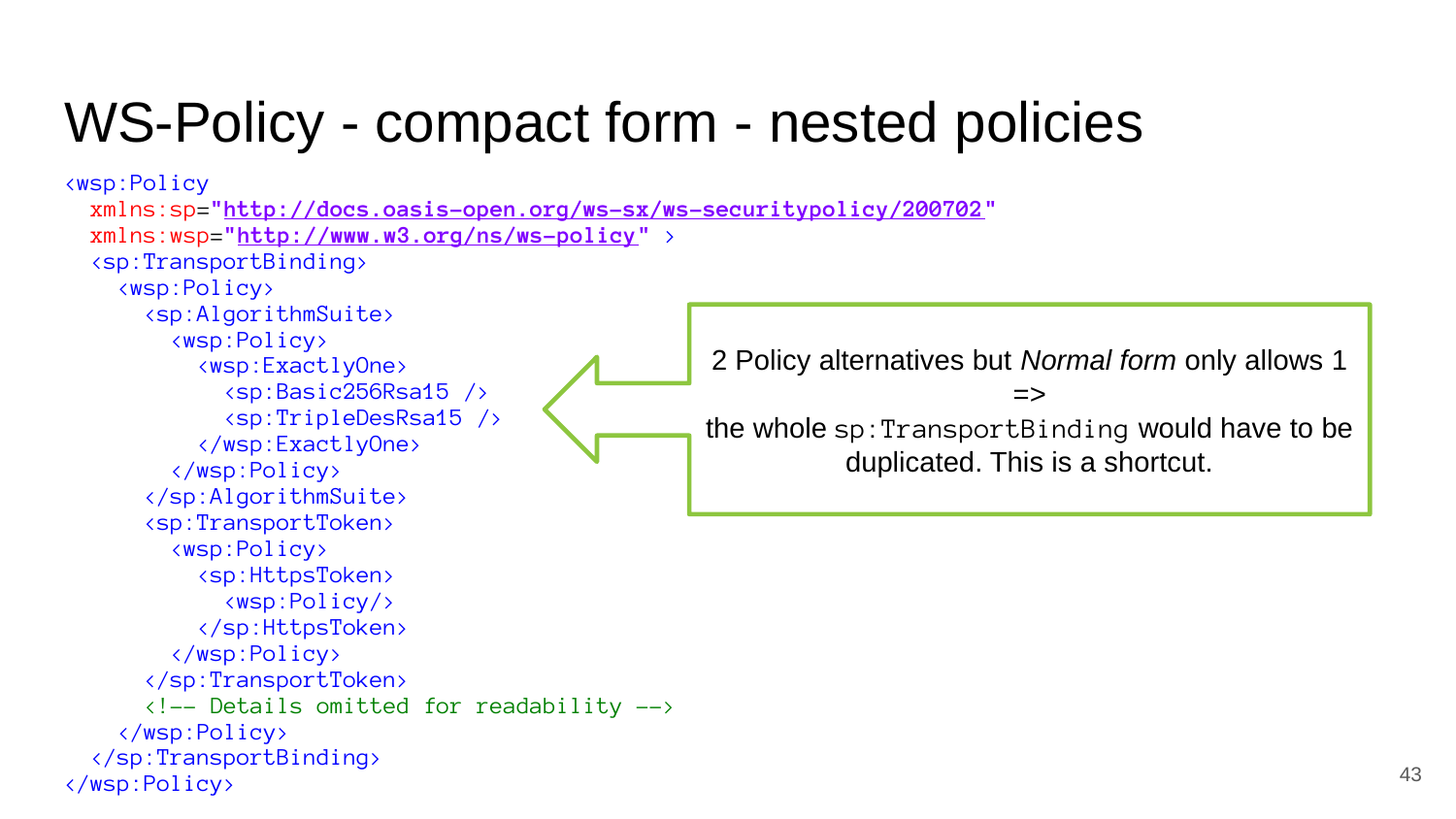

# WS-Policy - compact form - nested policies
<wsp:Policy
  xmlns:sp="http://docs.oasis-open.org/ws-sx/ws-securitypolicy/200702"
  xmlns:wsp="http://www.w3.org/ns/ws-policy" >
  <sp:TransportBinding>
    <wsp:Policy>
      <sp:AlgorithmSuite>
        <wsp:Policy>
          <wsp:ExactlyOne>
            <sp:Basic256Rsa15 />
            <sp:TripleDesRsa15 />
          </wsp:ExactlyOne>
        </wsp:Policy>
      </sp:AlgorithmSuite>
      <sp:TransportToken>
        <wsp:Policy>
          <sp:HttpsToken>
            <wsp:Policy/>
          </sp:HttpsToken>
        </wsp:Policy>
      </sp:TransportToken>
      <!-- Details omitted for readability -->
    </wsp:Policy>
  </sp:TransportBinding>
</wsp:Policy>
2 Policy alternatives but Normal form only allows 1
=>
the whole sp:TransportBinding would have to be duplicated. This is a shortcut.
43